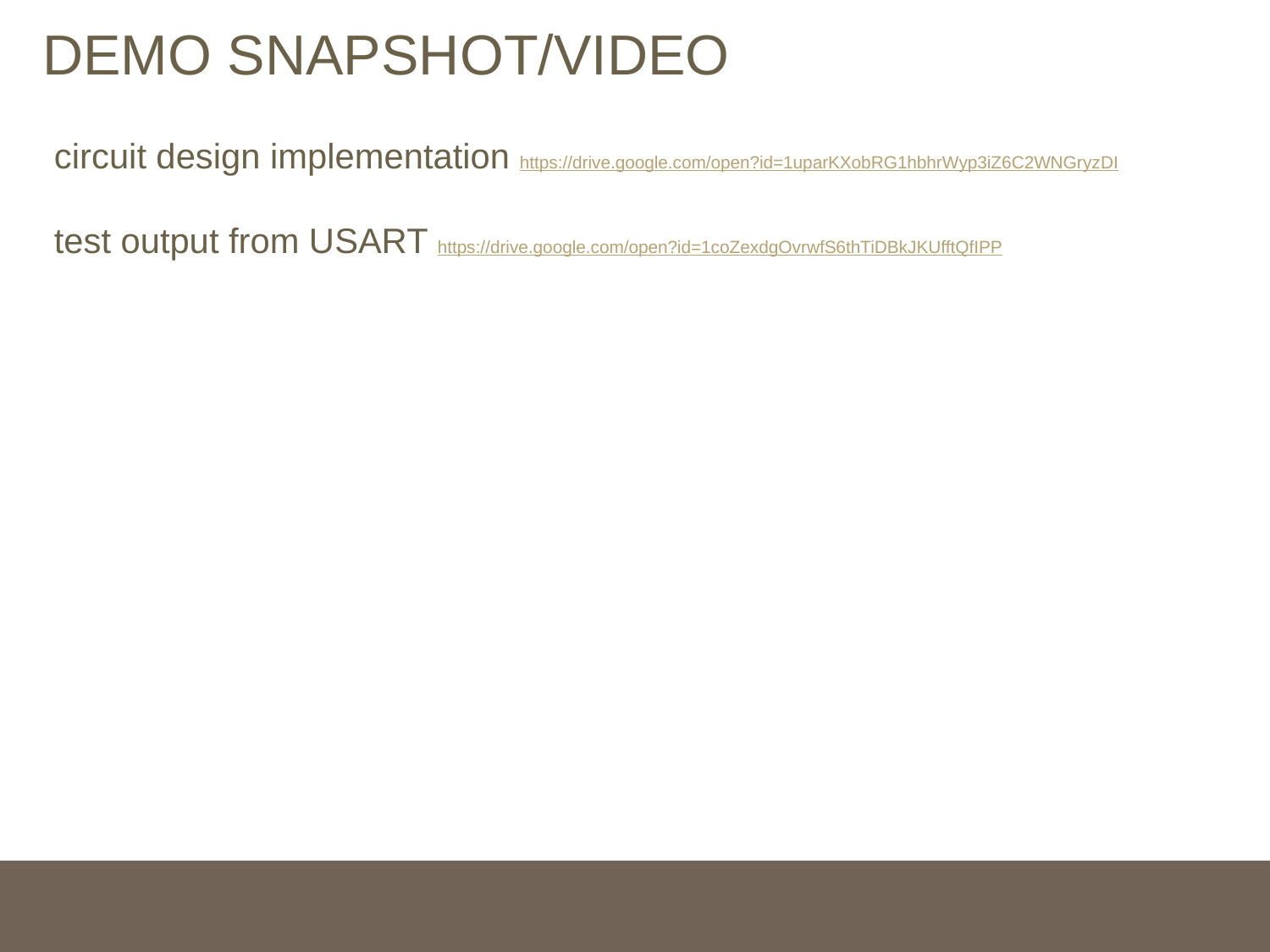

# DEMO SNAPSHOT/VIDEO
circuit design implementation https://drive.google.com/open?id=1uparKXobRG1hbhrWyp3iZ6C2WNGryzDI

test output from USART https://drive.google.com/open?id=1coZexdgOvrwfS6thTiDBkJKUfftQfIPP